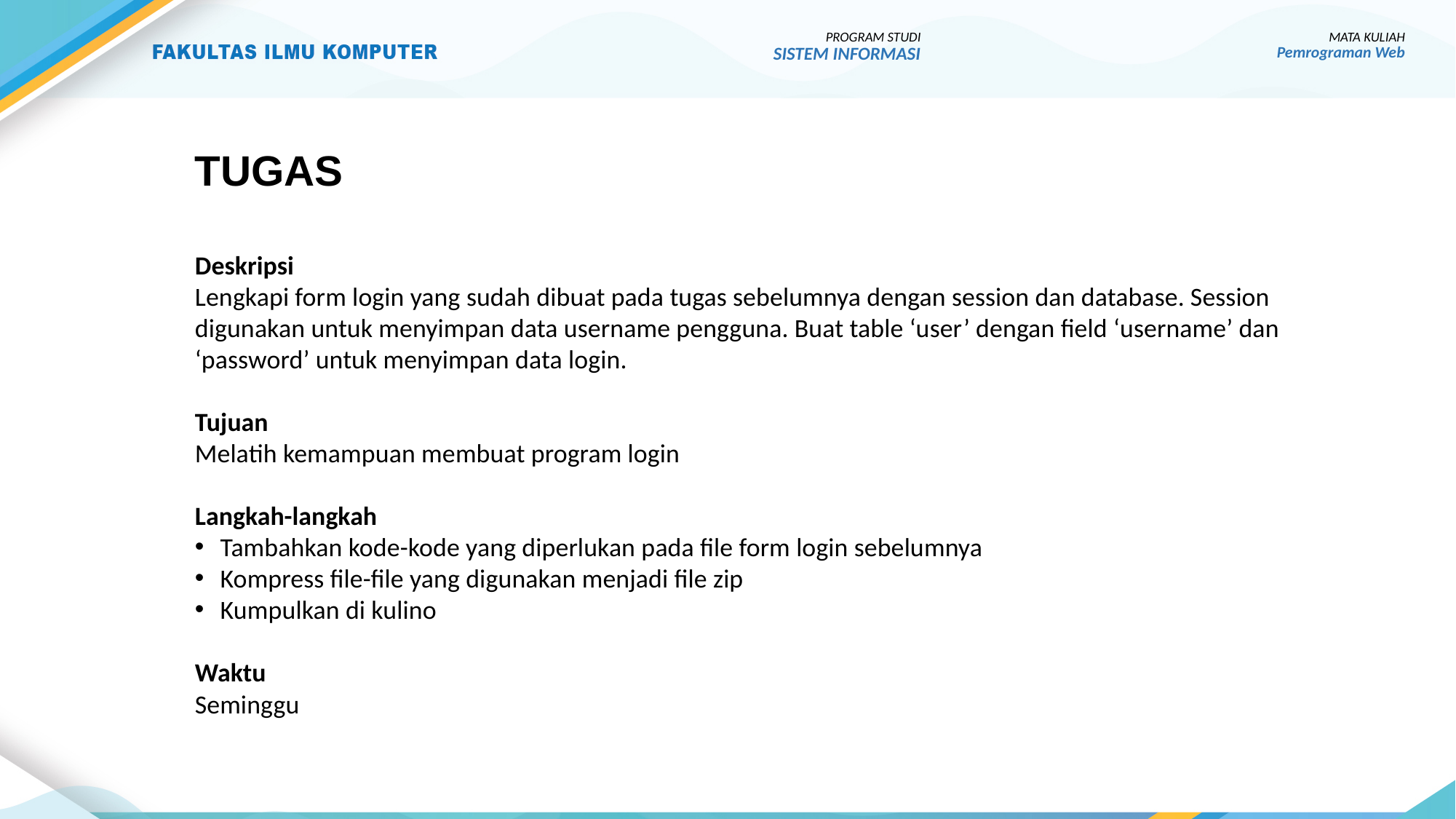

PROGRAM STUDI
SISTEM INFORMASI
MATA KULIAH
Pemrograman Web
# TUGAS
Deskripsi
Lengkapi form login yang sudah dibuat pada tugas sebelumnya dengan session dan database. Session digunakan untuk menyimpan data username pengguna. Buat table ‘user’ dengan field ‘username’ dan ‘password’ untuk menyimpan data login.

Tujuan
Melatih kemampuan membuat program login

Langkah-langkah
Tambahkan kode-kode yang diperlukan pada file form login sebelumnya
Kompress file-file yang digunakan menjadi file zip
Kumpulkan di kulino

Waktu
Seminggu